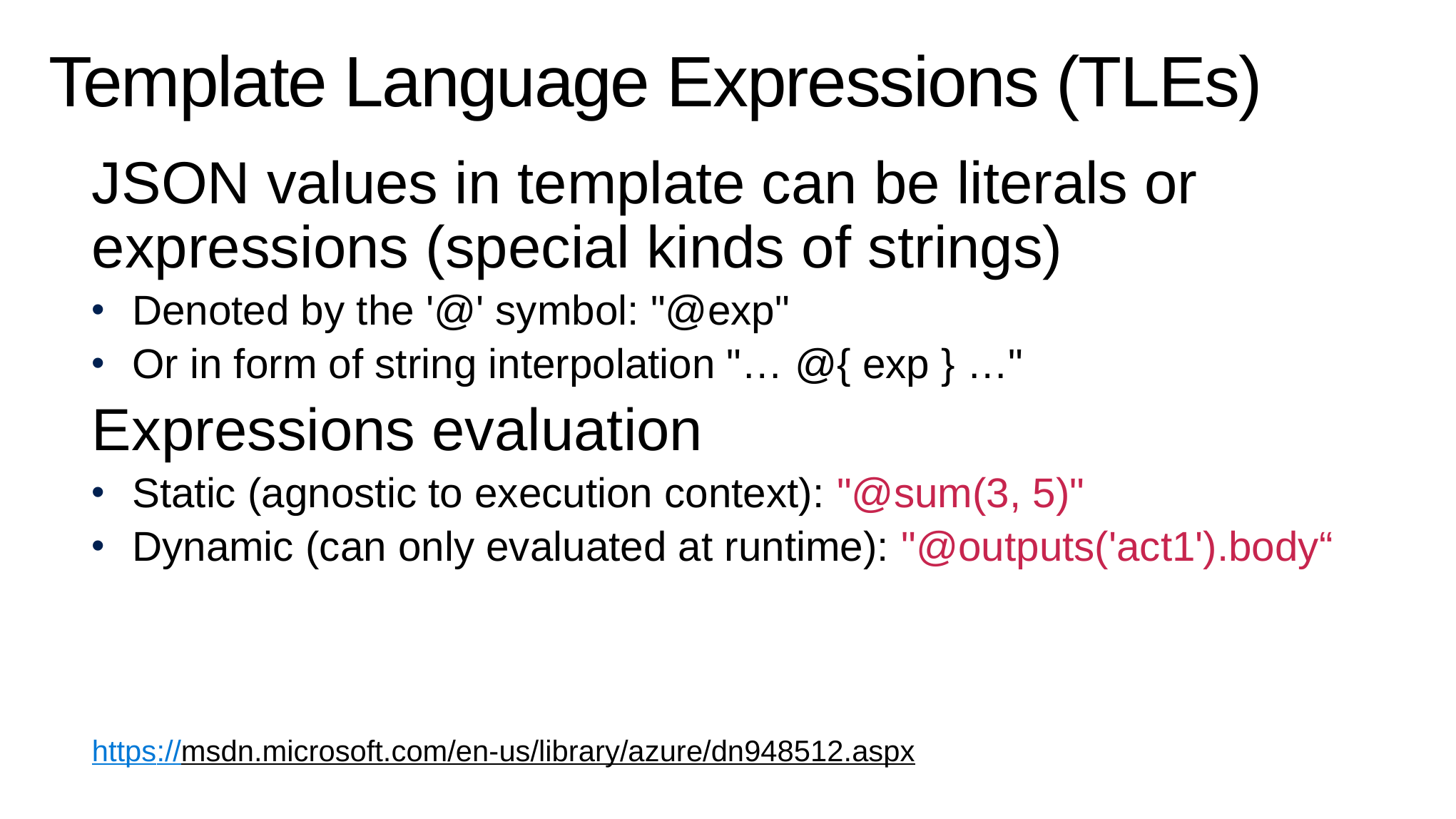

# Template Language Expressions (TLEs)
JSON values in template can be literals or expressions (special kinds of strings)
Denoted by the '@' symbol: "@exp"
Or in form of string interpolation "… @{ exp } …"
Expressions evaluation
Static (agnostic to execution context): "@sum(3, 5)"
Dynamic (can only evaluated at runtime): "@outputs('act1').body“

https://msdn.microsoft.com/en-us/library/azure/dn948512.aspx